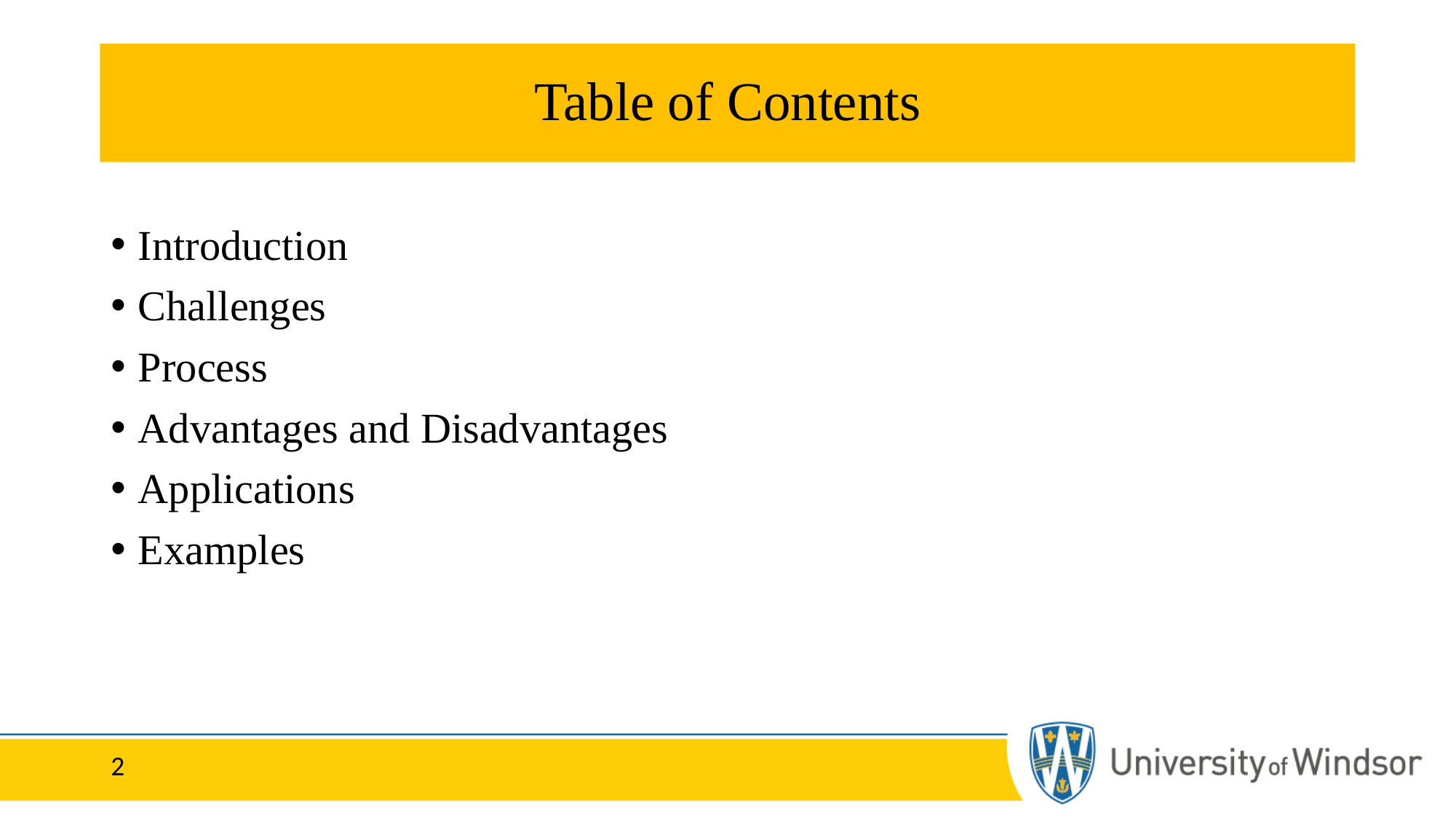

# Table of Contents
Introduction
Challenges
Process
Advantages and Disadvantages
Applications
Examples

2